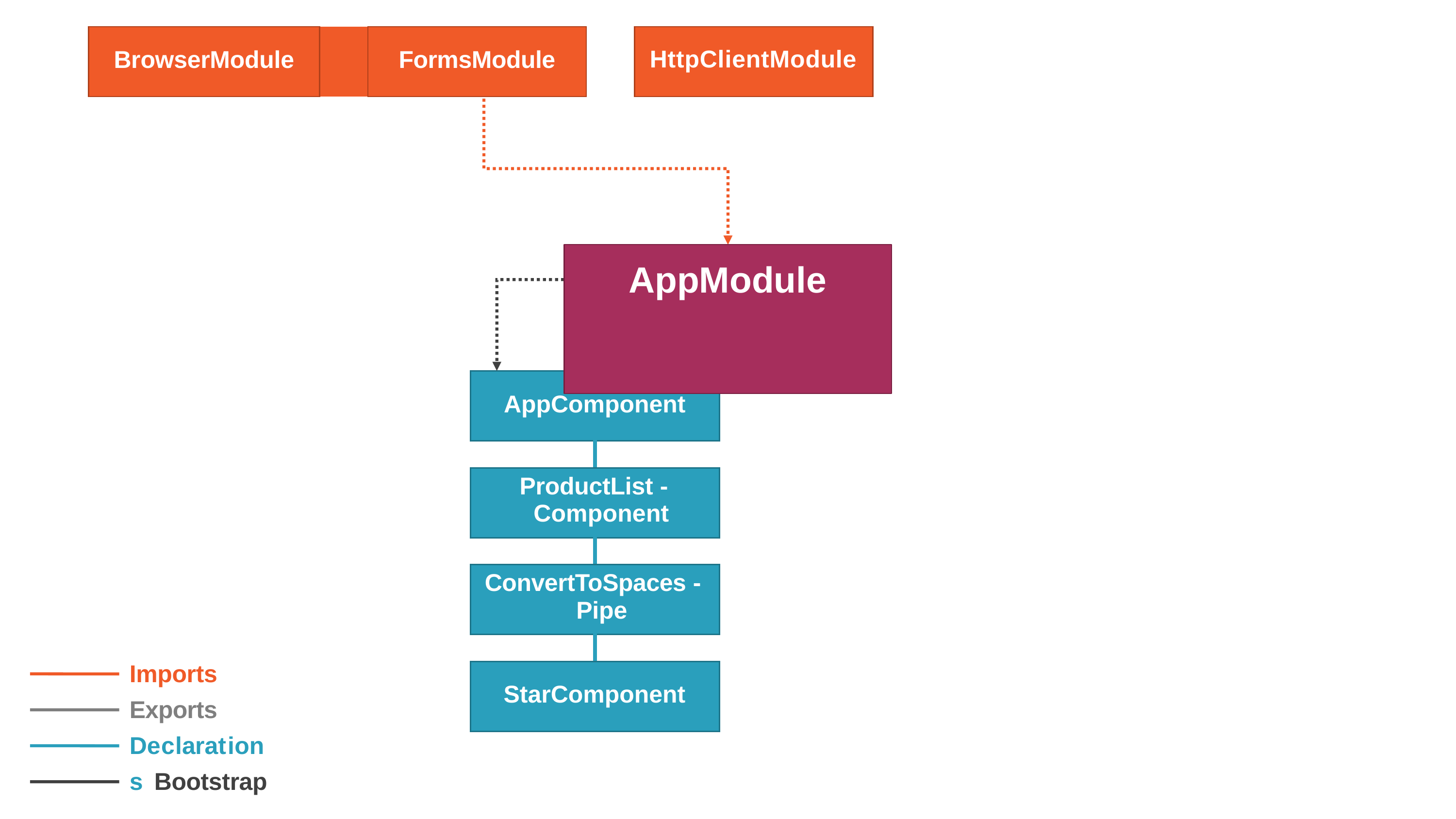

| BrowserModule |  | FormsModule |  | HttpClientModule |
| --- | --- | --- | --- | --- |

# AppModule

| AppComponent |  |
| --- | --- |
|  |  |
| ProductList - Component |  |
|  |  |
| ConvertToSpaces - Pipe |  |
|  |  |
| StarComponent |  |
Imports  Exports  Declarations  Bootstrap

20